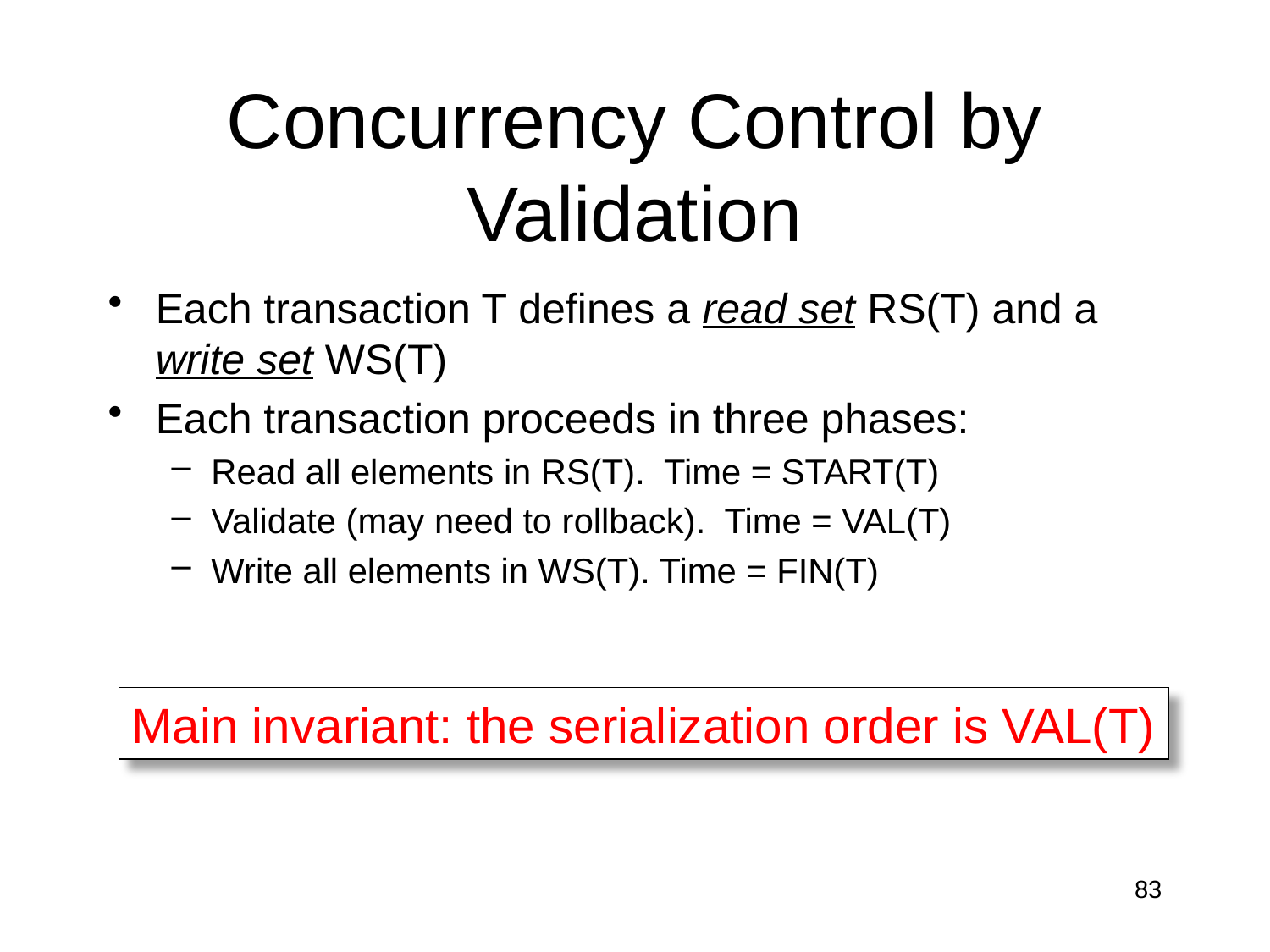

# Concurrency Control by Validation
Each transaction T defines a read set RS(T) and a write set WS(T)
Each transaction proceeds in three phases:
Read all elements in RS(T).  Time = START(T)
Validate (may need to rollback).  Time = VAL(T)
Write all elements in WS(T). Time = FIN(T)
Main invariant: the serialization order is VAL(T)

83